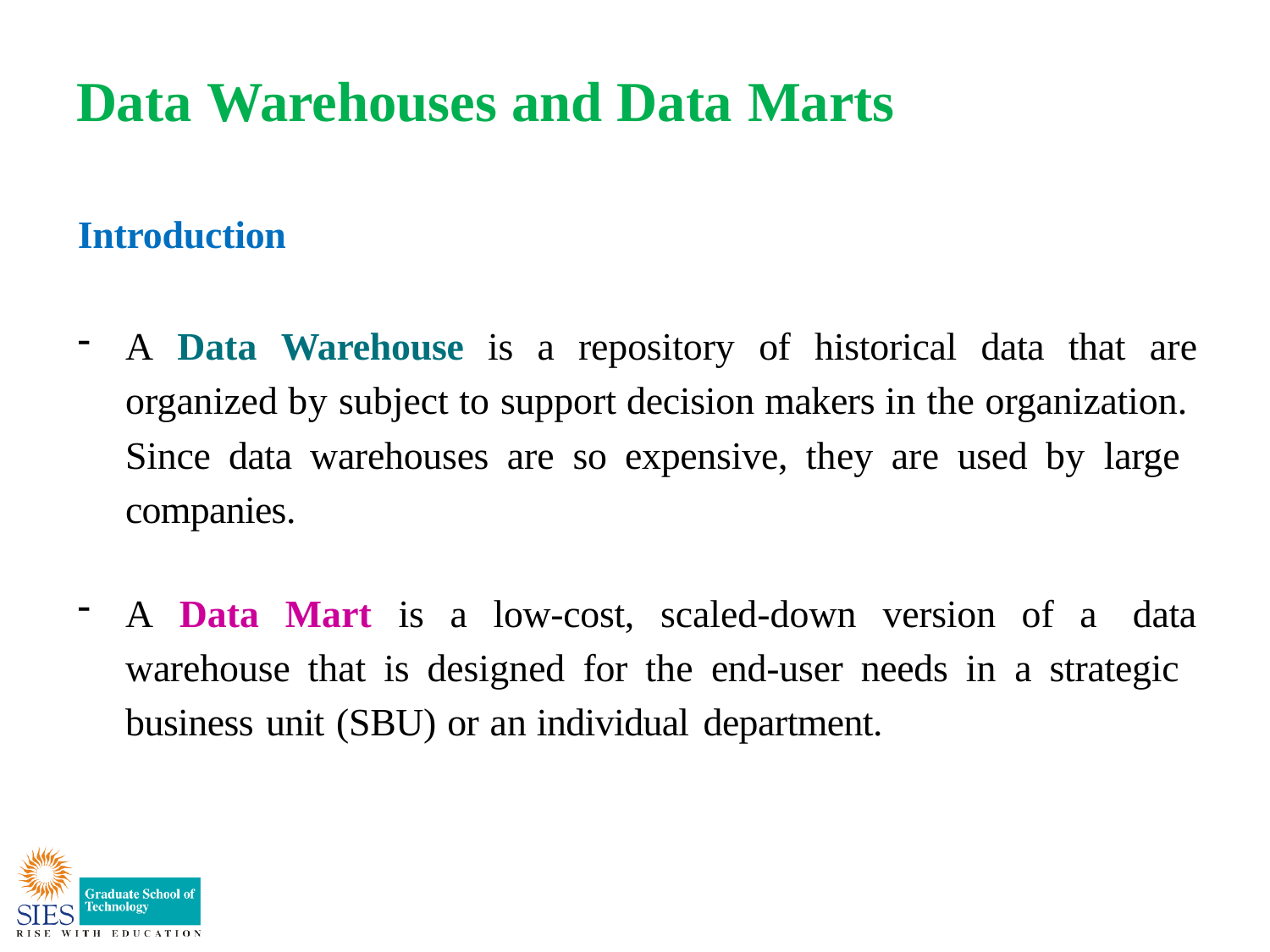

# Data Warehouses and Data Marts
Introduction

A Data Warehouse is a repository of historical data that are organized by subject to support decision makers in the organization.  Since data warehouses are so expensive, they are used by large  companies.

A Data Mart is a low-cost, scaled-down version of a data warehouse that is designed for the end-user needs in a strategic  business unit (SBU) or an individual department.